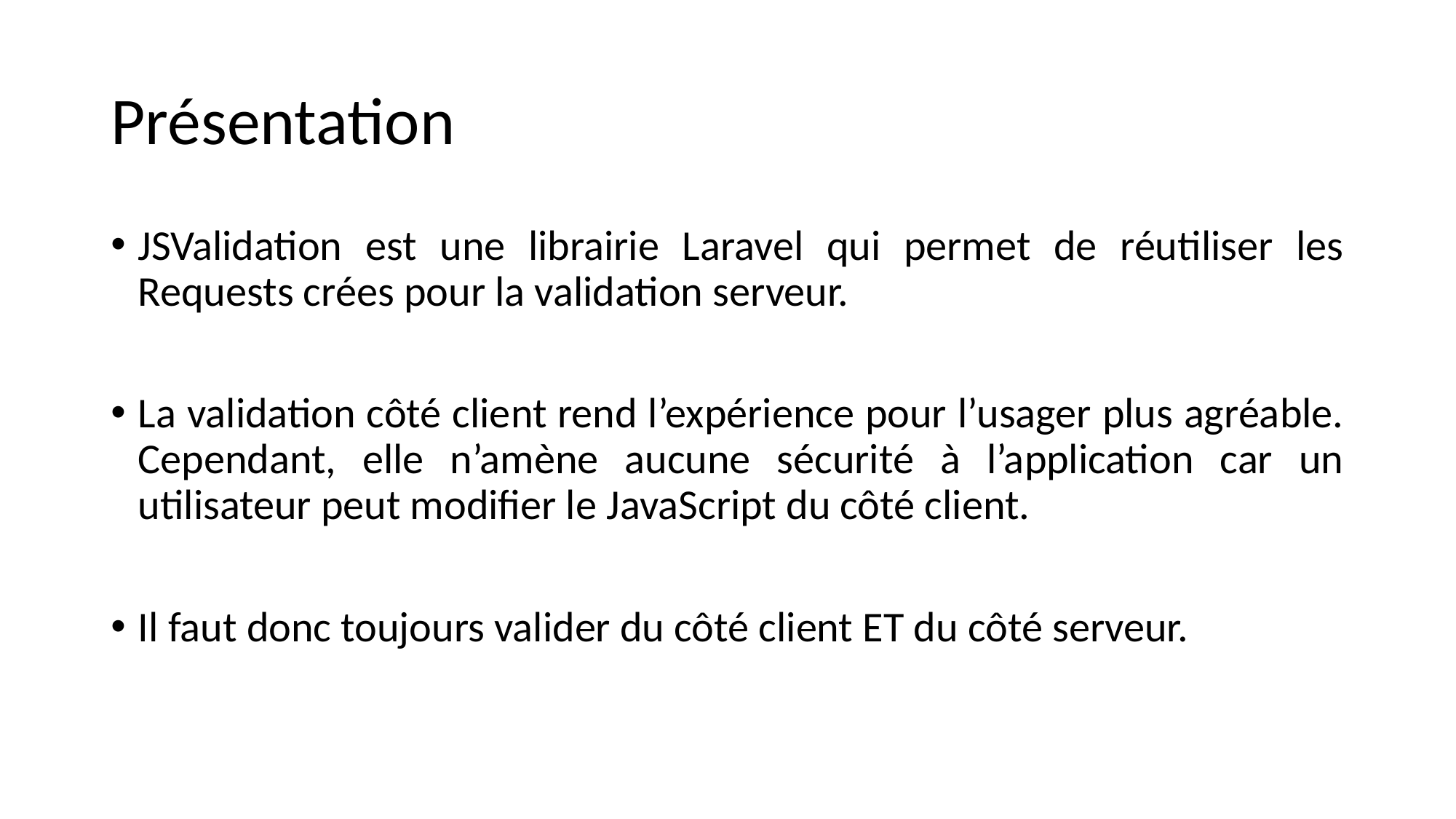

# Présentation
JSValidation est une librairie Laravel qui permet de réutiliser les Requests crées pour la validation serveur.

La validation côté client rend l’expérience pour l’usager plus agréable. Cependant, elle n’amène aucune sécurité à l’application car un utilisateur peut modifier le JavaScript du côté client.

Il faut donc toujours valider du côté client ET du côté serveur.